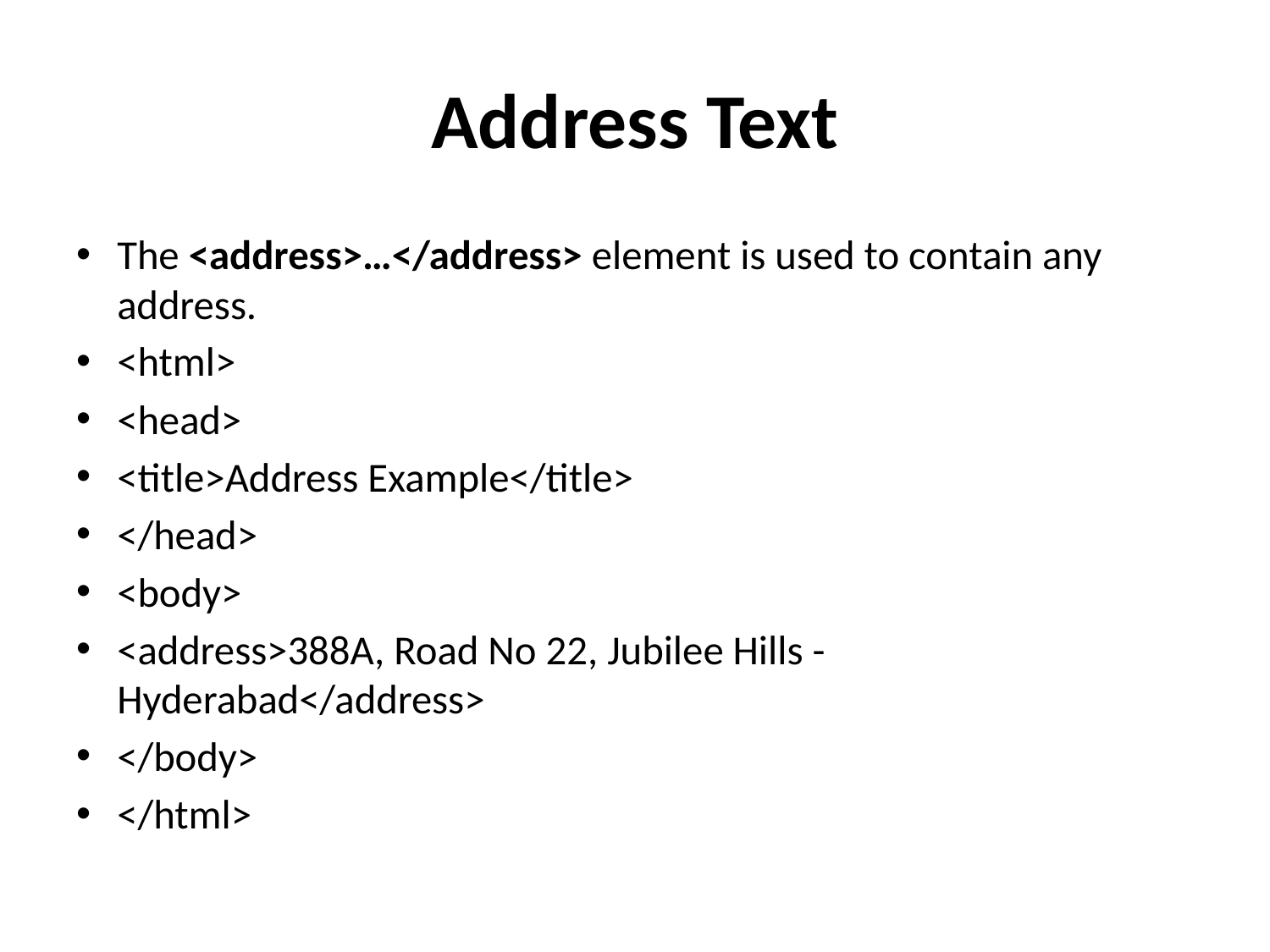

# Address Text
The <address>…</address> element is used to contain any address.
<html>
<head>
<title>Address Example</title>
</head>
<body>
<address>388A, Road No 22, Jubilee Hills - Hyderabad</address>
</body>
</html>